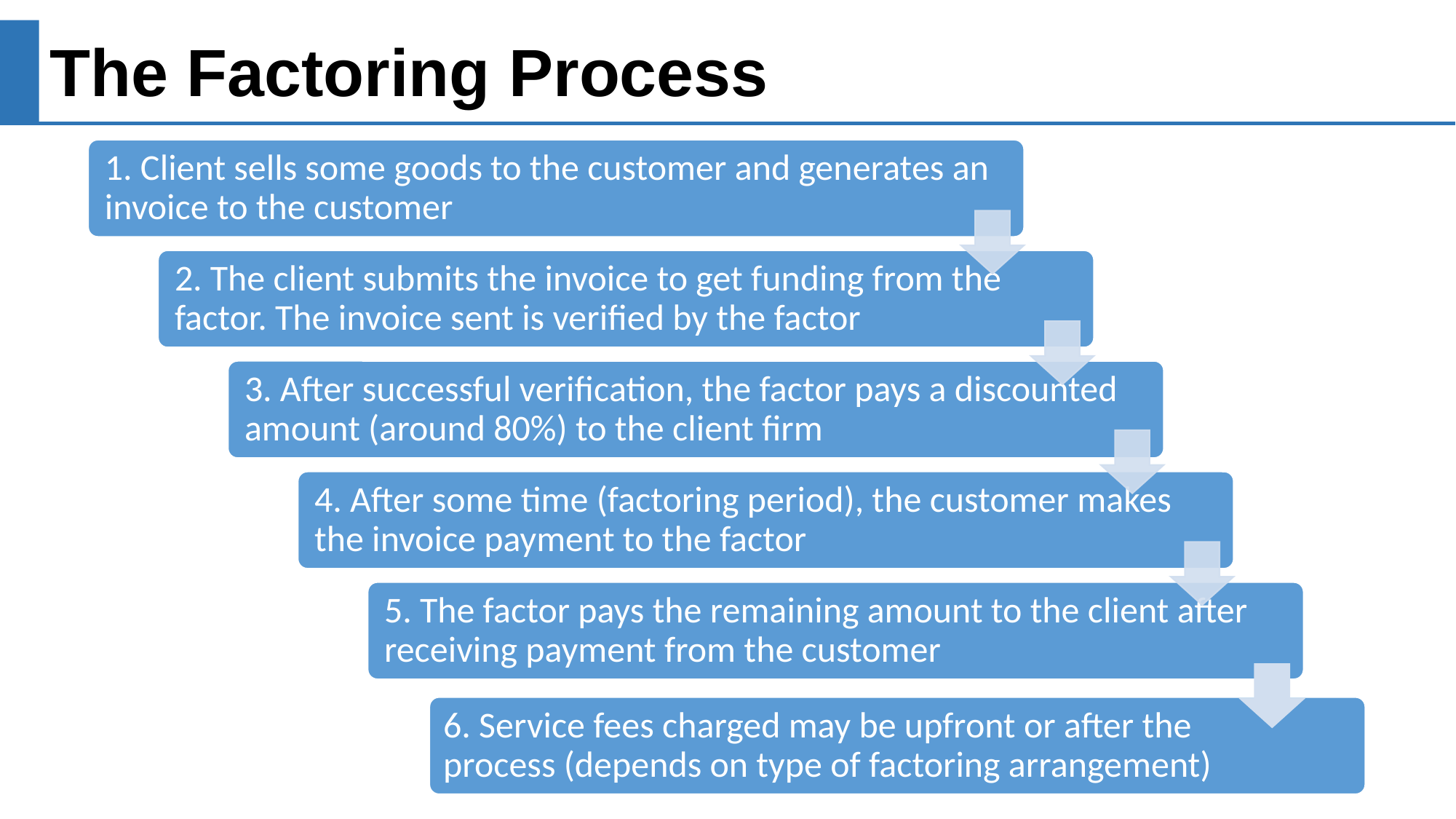

The Factoring Process
1. Client sells some goods to the customer and generates an invoice to the customer
2. The client submits the invoice to get funding from the factor. The invoice sent is verified by the factor
3. After successful verification, the factor pays a discounted amount (around 80%) to the client firm
4. After some time (factoring period), the customer makes the invoice payment to the factor
5. The factor pays the remaining amount to the client after receiving payment from the customer

6. Service fees charged may be upfront or after the process (depends on type of factoring arrangement)